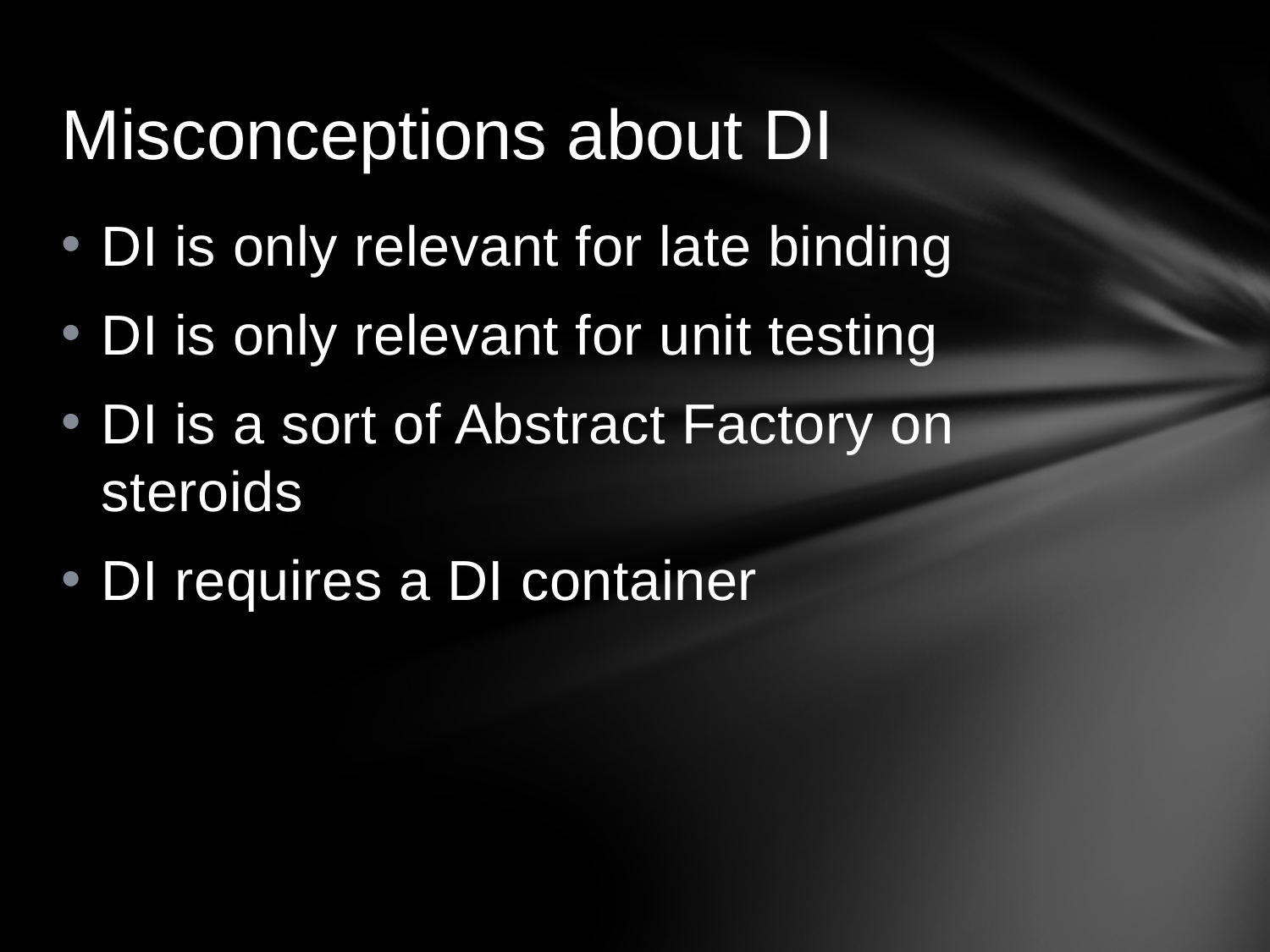

# Misconceptions about DI
DI is only relevant for late binding
DI is only relevant for unit testing
DI is a sort of Abstract Factory on steroids
DI requires a DI container